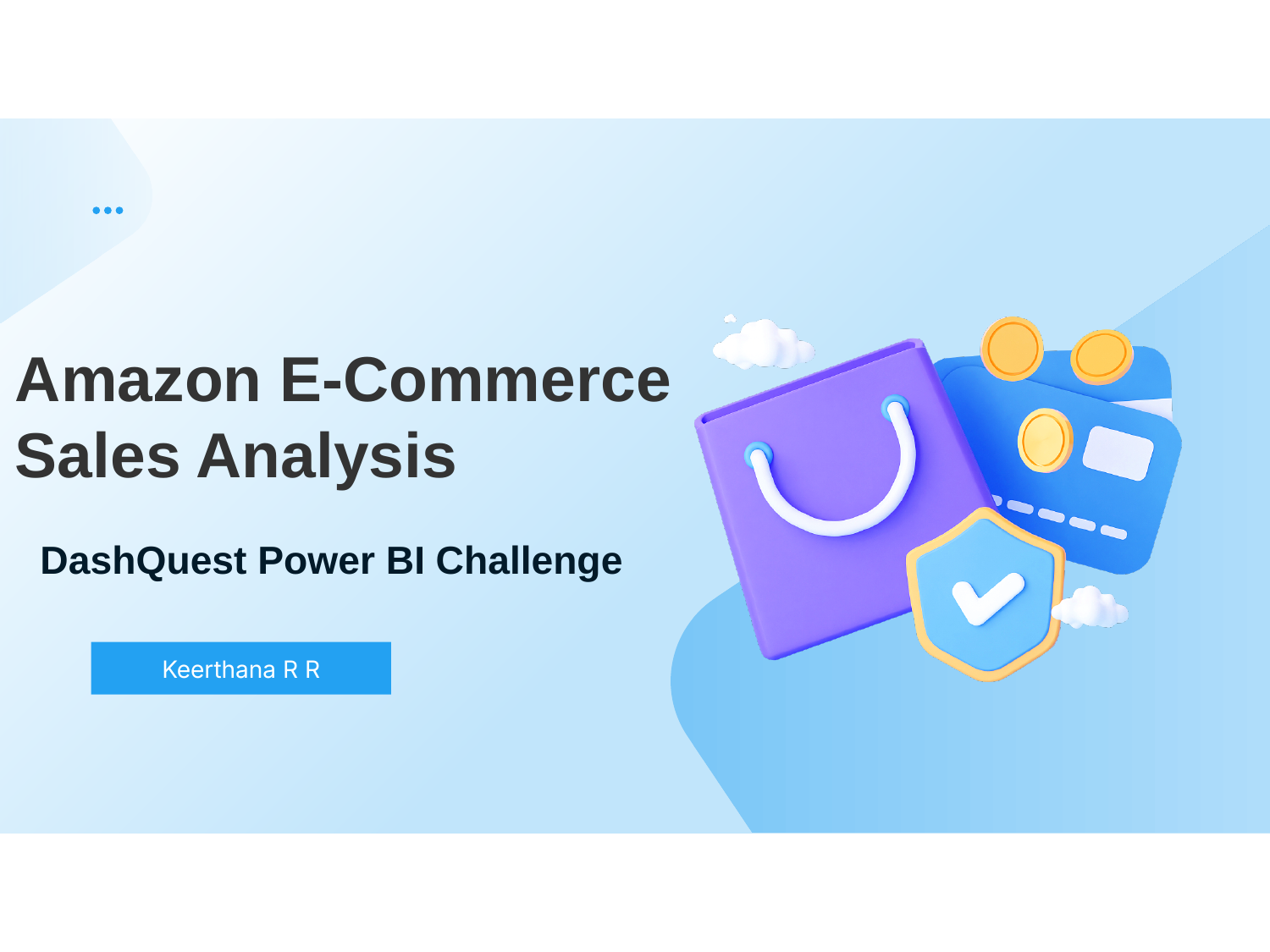

Amazon E-Commerce Sales Analysis
# DashQuest Power BI Challenge

Keerthana R R